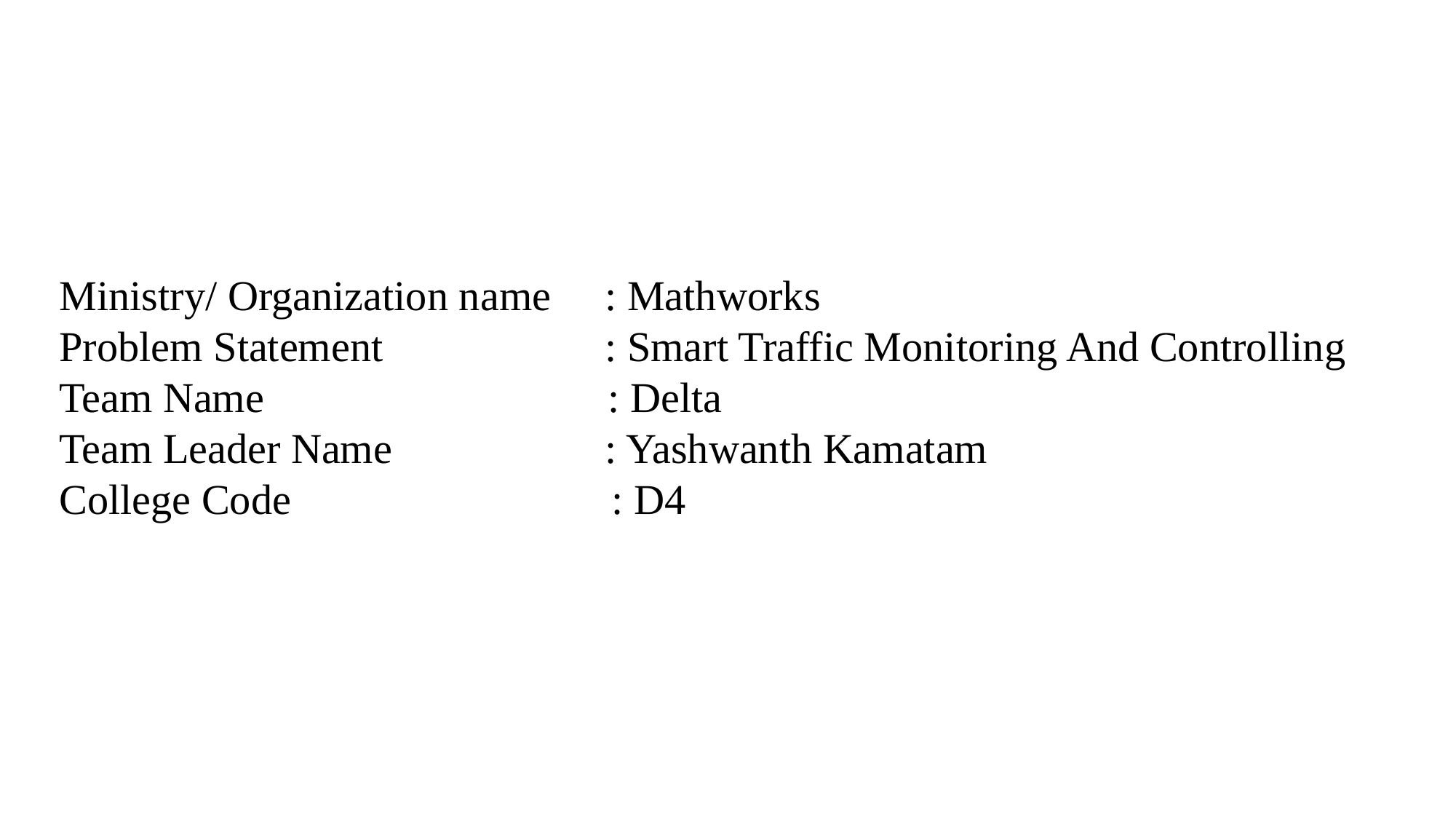

Ministry/ Organization name	: Mathworks
Problem Statement	           	: Smart Traffic Monitoring And Controlling Team Name 		                     : Delta
Team Leader Name		: Yashwanth Kamatam
College Code 		           : D4